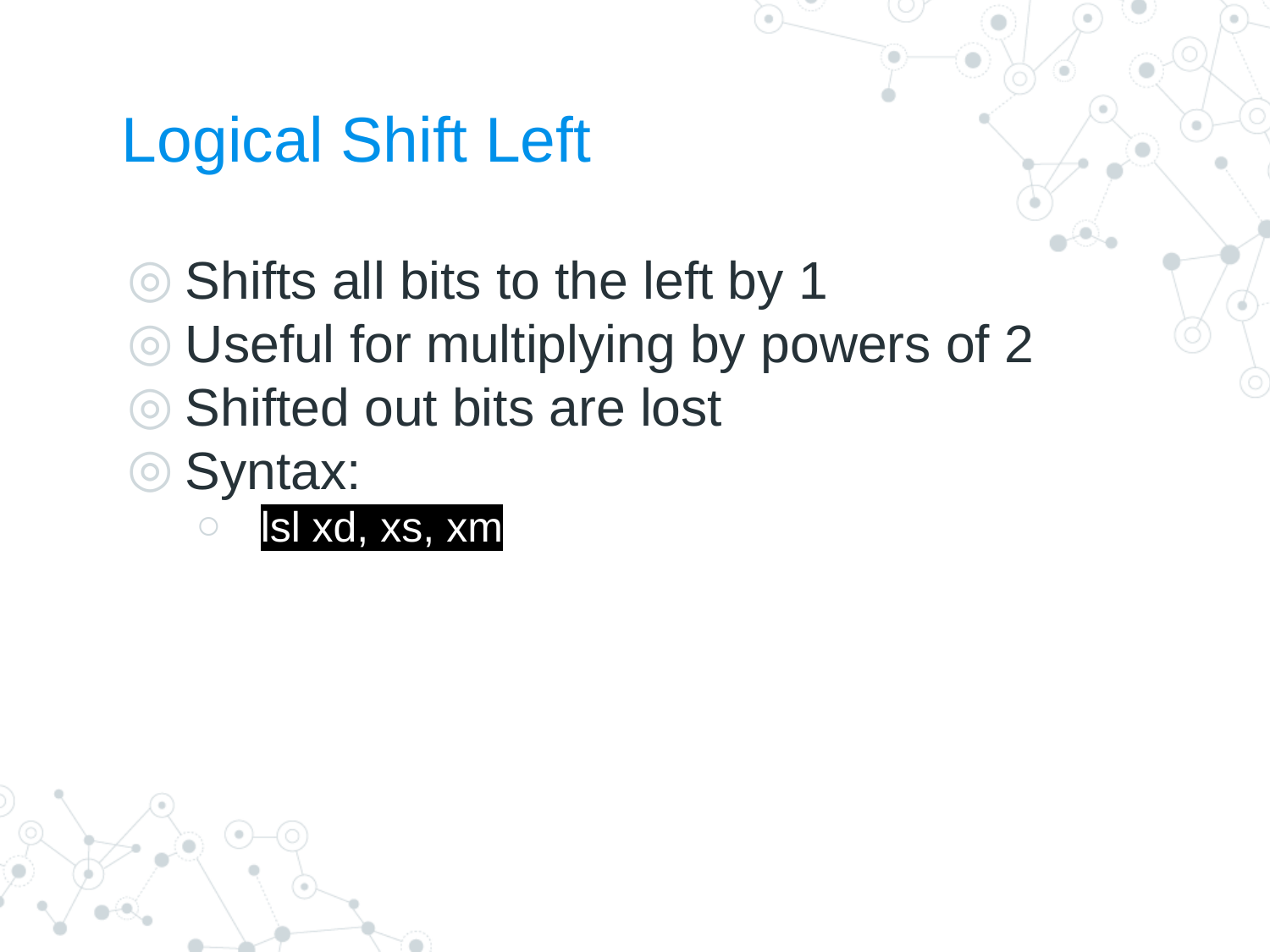

# Logical Shift Left
Shifts all bits to the left by 1
Useful for multiplying by powers of 2
Shifted out bits are lost
Syntax:
 lsl xd, xs, xm